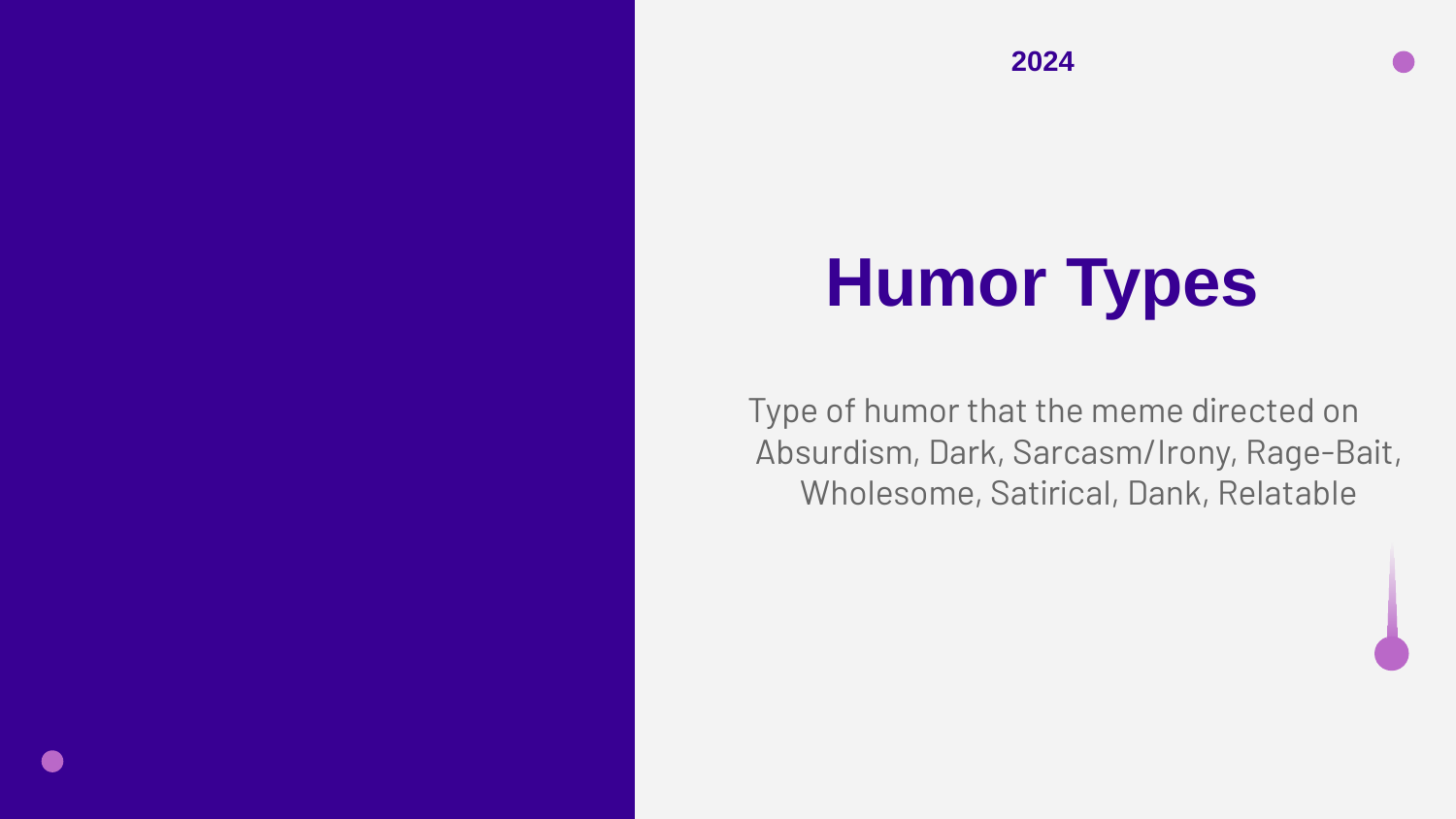

2024
# Humor Types
Type of humor that the meme directed on
Absurdism, Dark, Sarcasm/Irony, Rage-Bait, Wholesome, Satirical, Dank, Relatable